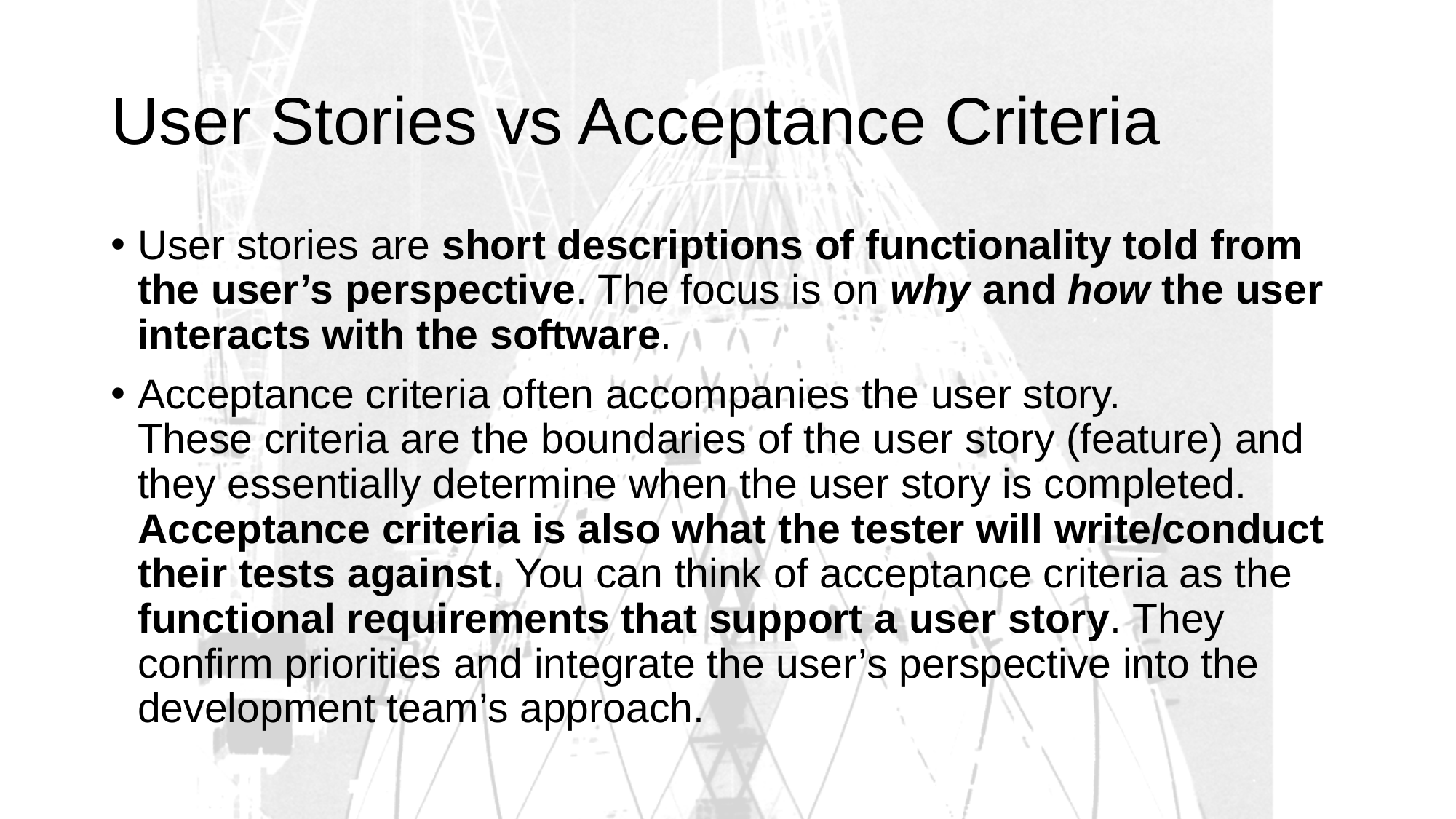

# User Stories vs Acceptance Criteria
User stories are short descriptions of functionality told from the user’s perspective. The focus is on why and how the user interacts with the software.
Acceptance criteria often accompanies the user story. These criteria are the boundaries of the user story (feature) and they essentially determine when the user story is completed. Acceptance criteria is also what the tester will write/conduct their tests against. You can think of acceptance criteria as the functional requirements that support a user story. They confirm priorities and integrate the user’s perspective into the development team’s approach.